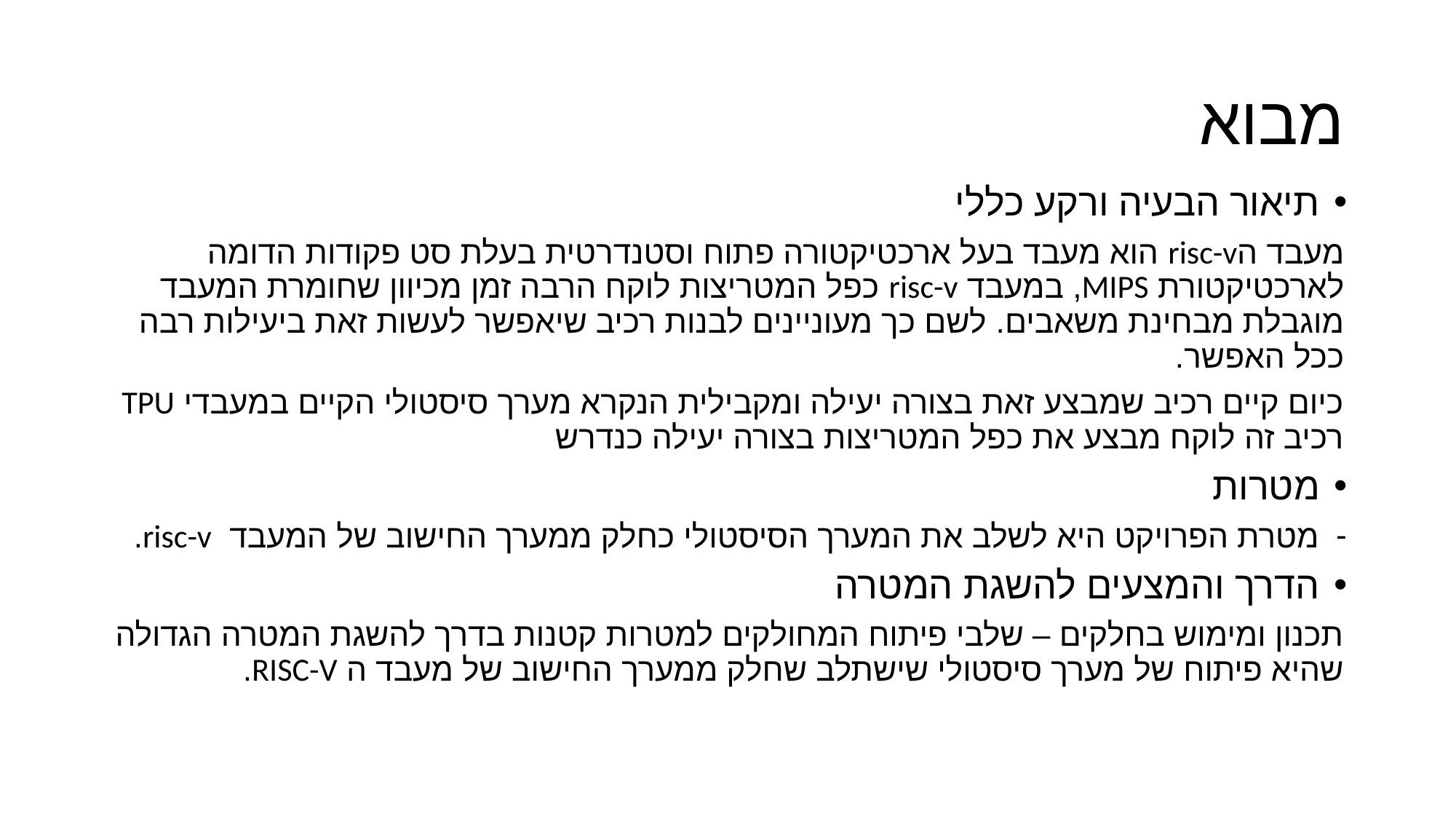

# מבוא
תיאור הבעיה ורקע כללי
מעבד הrisc-v הוא מעבד בעל ארכטיקטורה פתוח וסטנדרטית בעלת סט פקודות הדומה לארכטיקטורת MIPS, במעבד risc-v כפל המטריצות לוקח הרבה זמן מכיוון שחומרת המעבד מוגבלת מבחינת משאבים. לשם כך מעוניינים לבנות רכיב שיאפשר לעשות זאת ביעילות רבה ככל האפשר.
כיום קיים רכיב שמבצע זאת בצורה יעילה ומקבילית הנקרא מערך סיסטולי הקיים במעבדי TPU רכיב זה לוקח מבצע את כפל המטריצות בצורה יעילה כנדרש
מטרות
מטרת הפרויקט היא לשלב את המערך הסיסטולי כחלק ממערך החישוב של המעבד  risc-v.
הדרך והמצעים להשגת המטרה
תכנון ומימוש בחלקים – שלבי פיתוח המחולקים למטרות קטנות בדרך להשגת המטרה הגדולה שהיא פיתוח של מערך סיסטולי שישתלב שחלק ממערך החישוב של מעבד ה RISC-V.